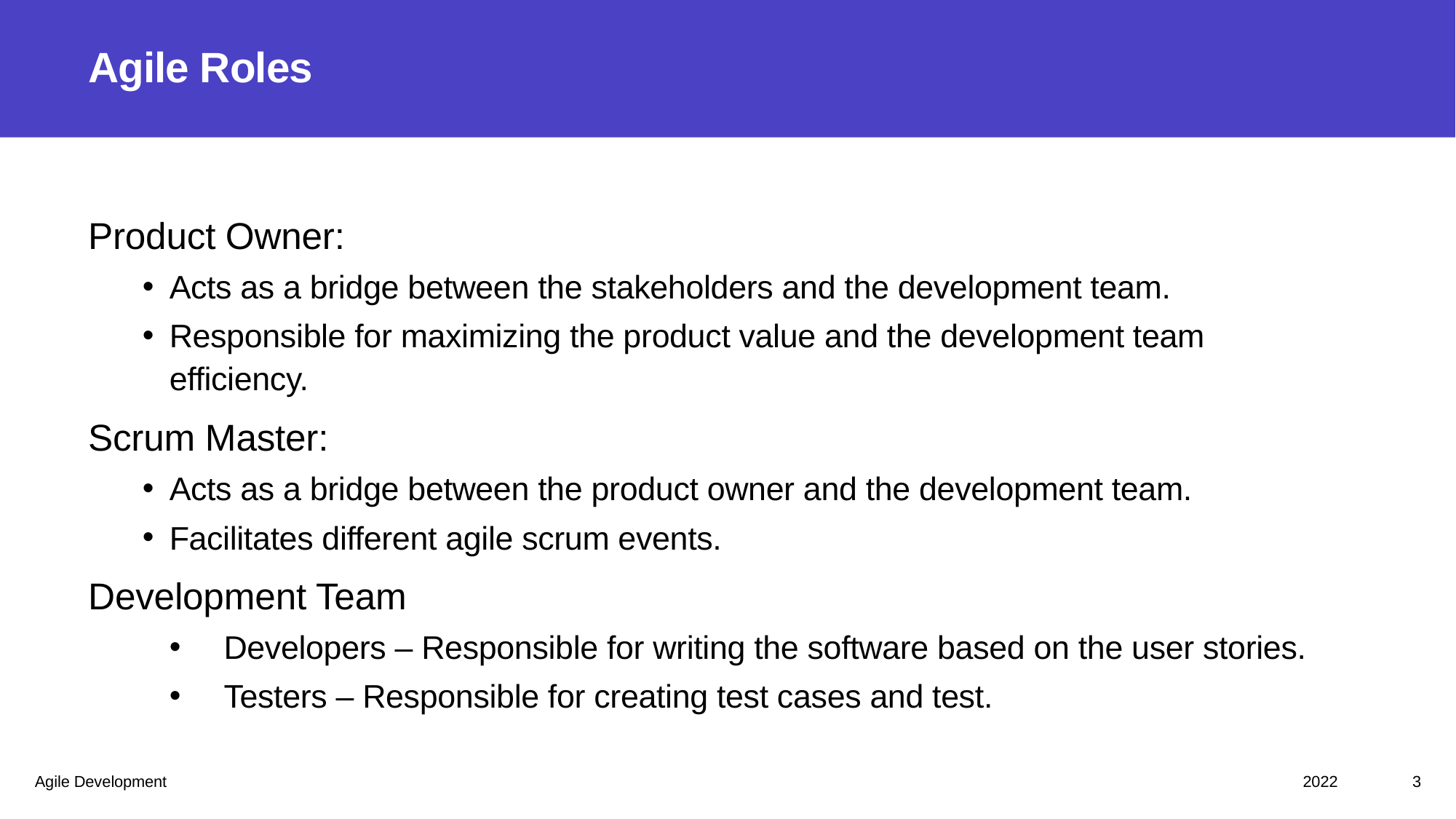

# Agile Roles
Product Owner:
Acts as a bridge between the stakeholders and the development team.
Responsible for maximizing the product value and the development team efficiency.
Scrum Master:
Acts as a bridge between the product owner and the development team.
Facilitates different agile scrum events.
Development Team
Developers – Responsible for writing the software based on the user stories.
Testers – Responsible for creating test cases and test.
Agile Development
2022
3